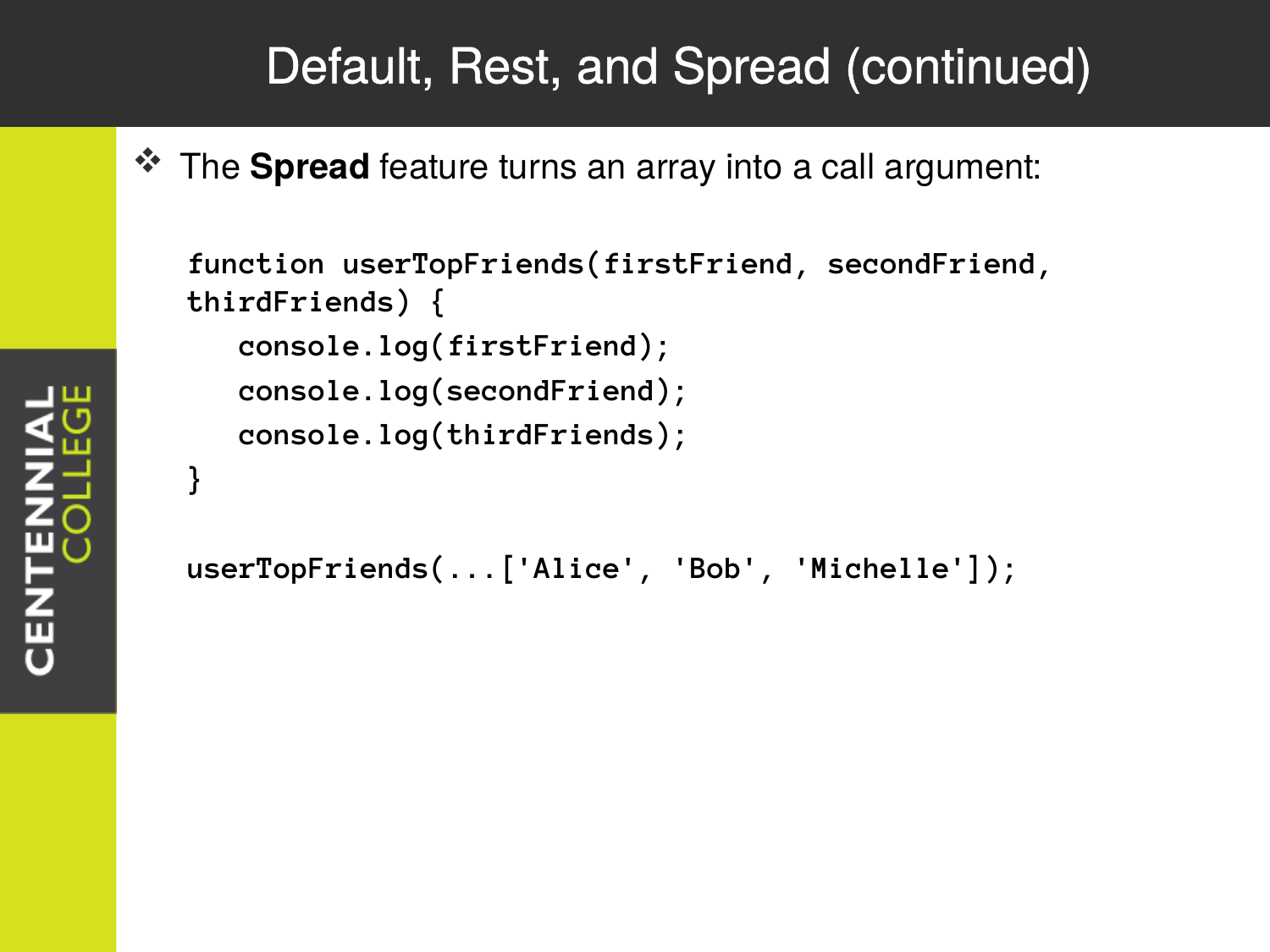

# Default, Rest, and Spread (continued)
The Spread feature turns an array into a call argument:

function userTopFriends(firstFriend, secondFriend, thirdFriends) {
   console.log(firstFriend);
   console.log(secondFriend);
   console.log(thirdFriends);
}

userTopFriends(...['Alice', 'Bob', 'Michelle']);